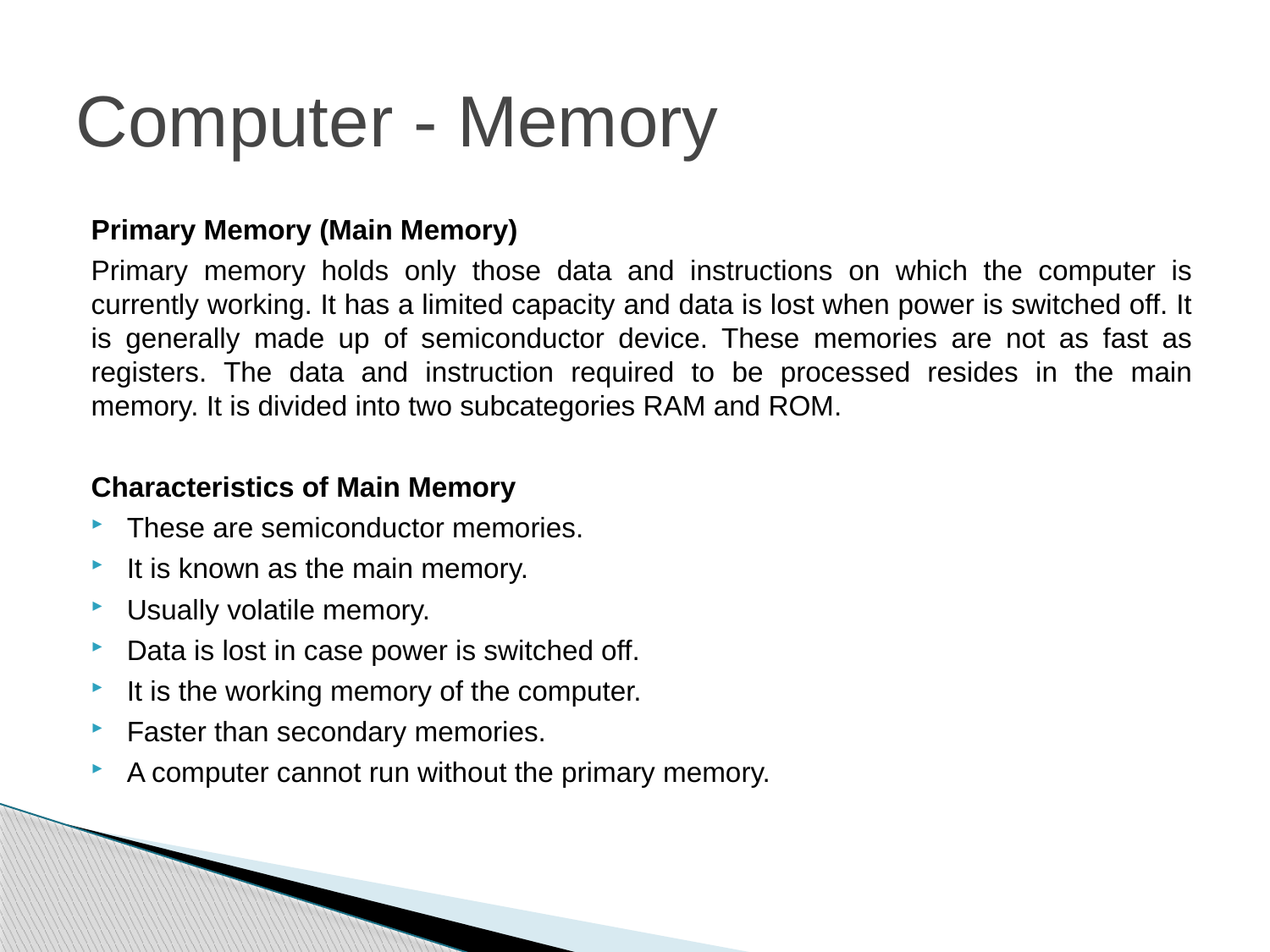

# Computer - Memory
Primary Memory (Main Memory)
Primary memory holds only those data and instructions on which the computer is currently working. It has a limited capacity and data is lost when power is switched off. It is generally made up of semiconductor device. These memories are not as fast as registers. The data and instruction required to be processed resides in the main memory. It is divided into two subcategories RAM and ROM.

Characteristics of Main Memory
These are semiconductor memories.
It is known as the main memory.
Usually volatile memory.
Data is lost in case power is switched off.
It is the working memory of the computer.
Faster than secondary memories.
A computer cannot run without the primary memory.